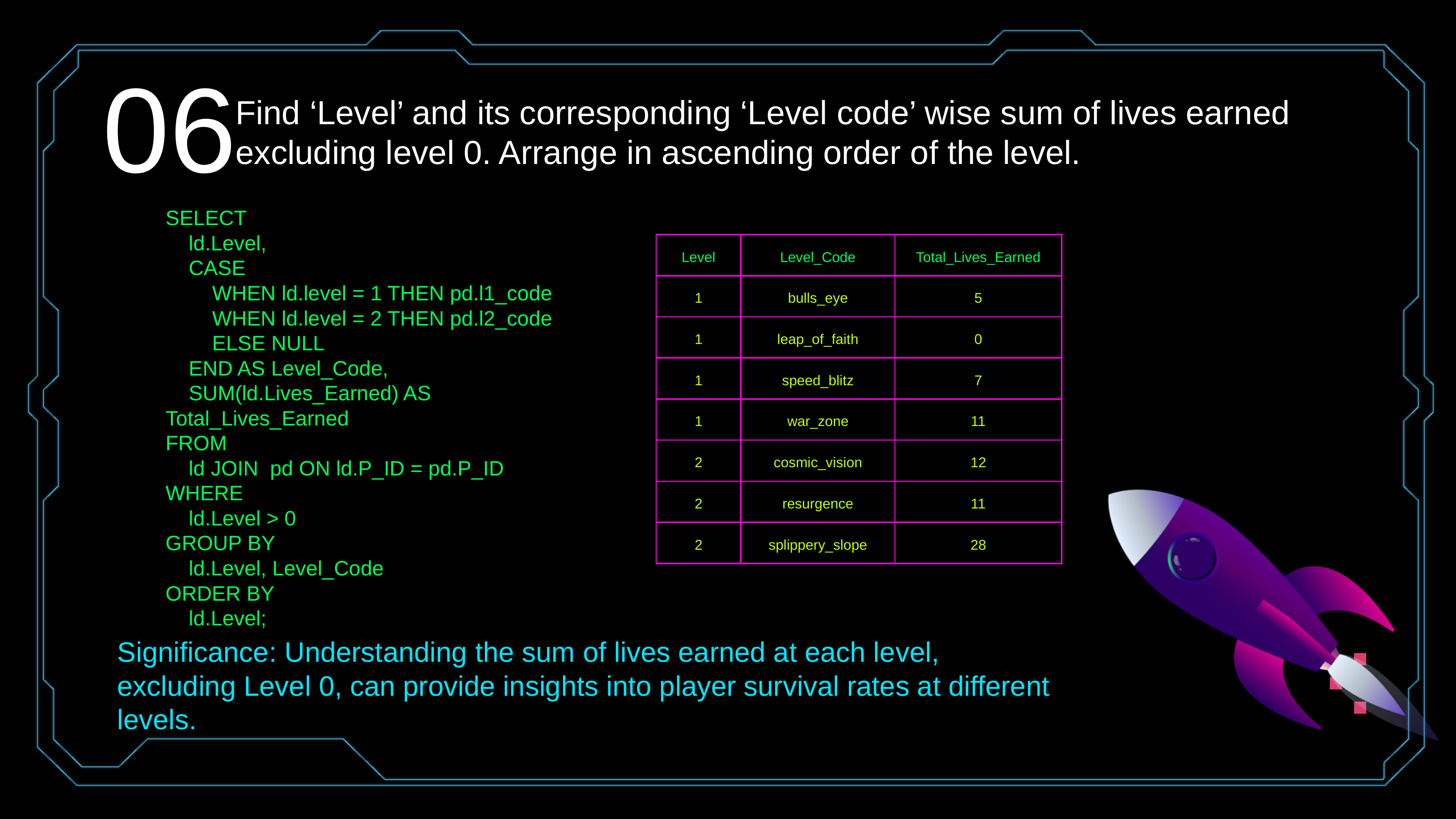

06
Find ‘Level’ and its corresponding ‘Level code’ wise sum of lives earned excluding level 0. Arrange in ascending order of the level.
SELECT
    ld.Level,
    CASE
        WHEN ld.level = 1 THEN pd.l1_code
        WHEN ld.level = 2 THEN pd.l2_code
        ELSE NULL
    END AS Level_Code,
    SUM(ld.Lives_Earned) AS Total_Lives_Earned
FROM
    ld JOIN  pd ON ld.P_ID = pd.P_ID
WHERE
    ld.Level > 0
GROUP BY
    ld.Level, Level_Code
ORDER BY
    ld.Level;
| Level | Level\_Code | Total\_Lives\_Earned |
| --- | --- | --- |
| 1 | bulls\_eye | 5 |
| 1 | leap\_of\_faith | 0 |
| 1 | speed\_blitz | 7 |
| 1 | war\_zone | 11 |
| 2 | cosmic\_vision | 12 |
| 2 | resurgence | 11 |
| 2 | splippery\_slope | 28 |

Significance: Understanding the sum of lives earned at each level, excluding Level 0, can provide insights into player survival rates at different levels.